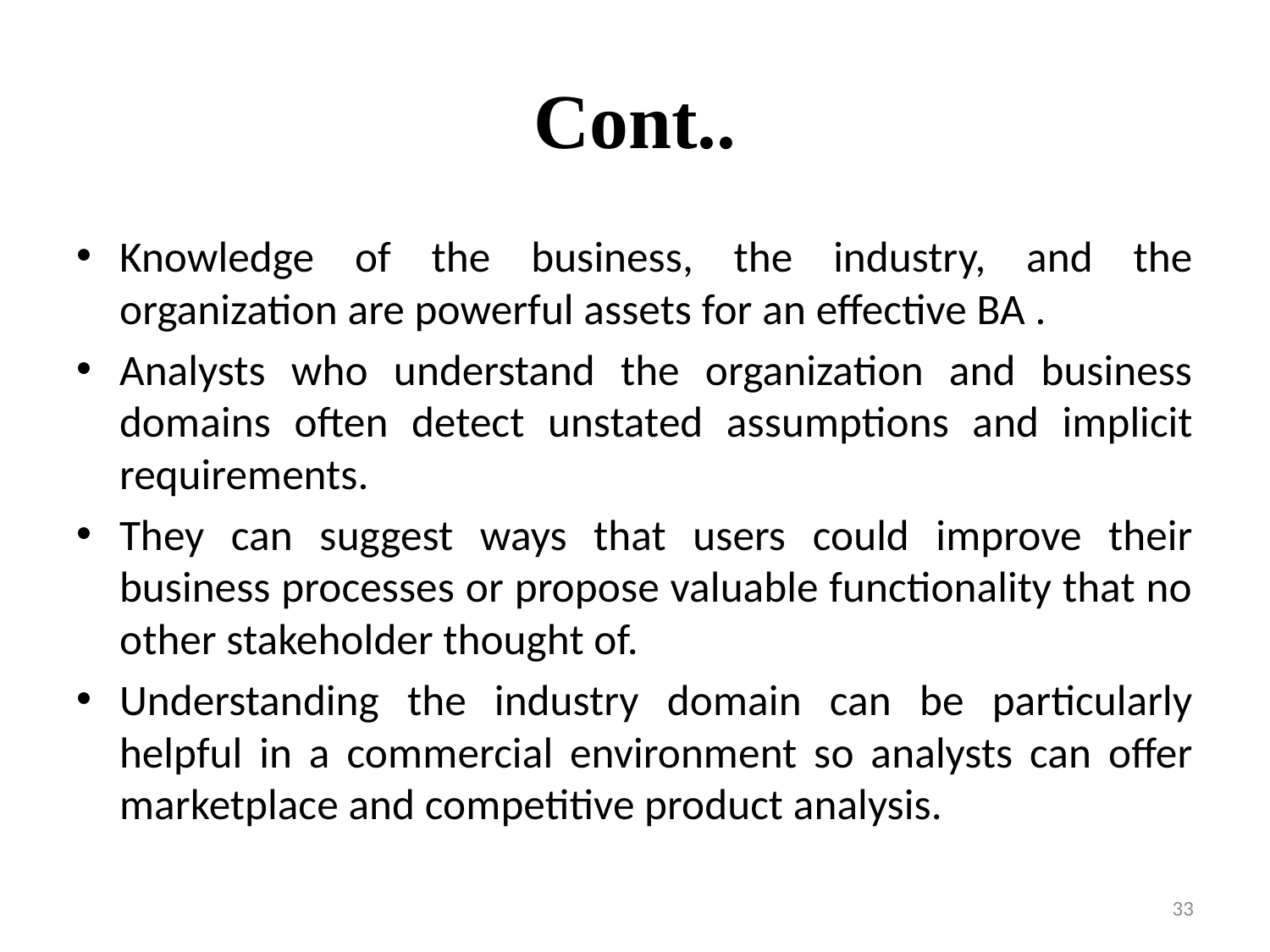

# Cont..
Knowledge of the business, the industry, and the organization are powerful assets for an effective BA .
Analysts who understand the organization and business domains often detect unstated assumptions and implicit requirements.
They can suggest ways that users could improve their business processes or propose valuable functionality that no other stakeholder thought of.
Understanding the industry domain can be particularly helpful in a commercial environment so analysts can offer marketplace and competitive product analysis.
33